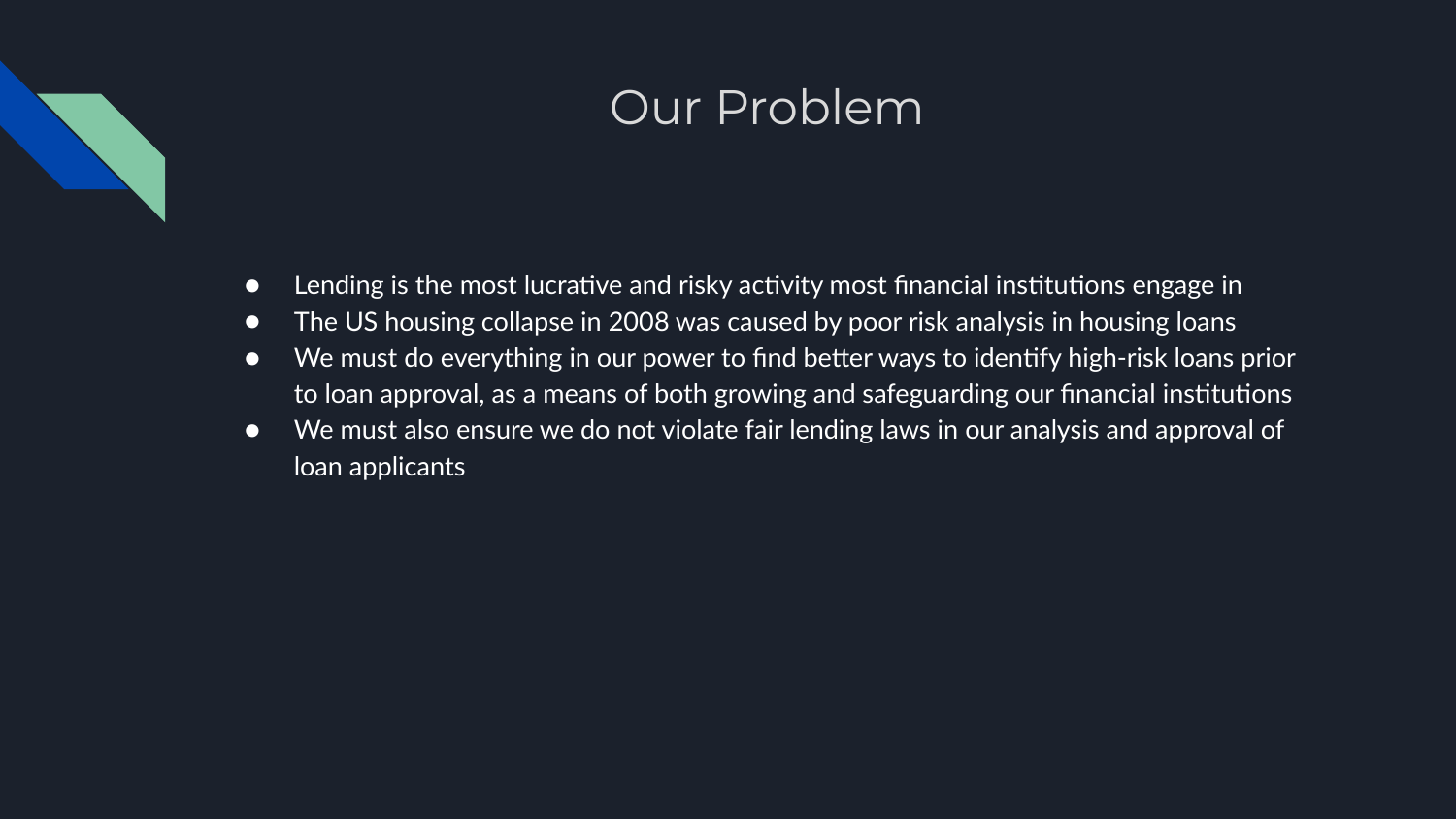

# Our Problem
Lending is the most lucrative and risky activity most financial institutions engage in
The US housing collapse in 2008 was caused by poor risk analysis in housing loans
We must do everything in our power to find better ways to identify high-risk loans prior to loan approval, as a means of both growing and safeguarding our financial institutions
We must also ensure we do not violate fair lending laws in our analysis and approval of loan applicants